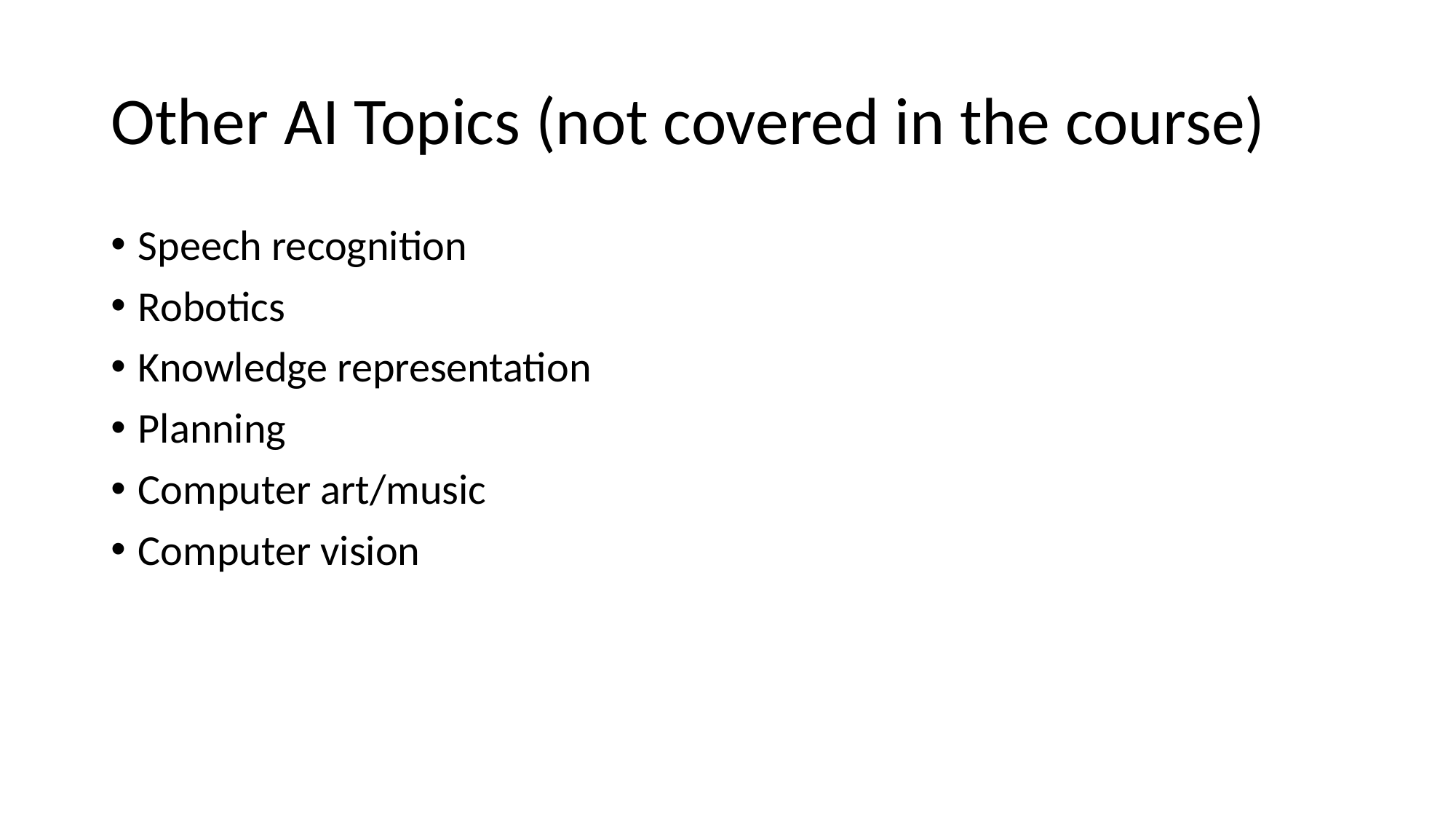

# Other AI Topics (not covered in the course)
Speech recognition
Robotics
Knowledge representation
Planning
Computer art/music
Computer vision